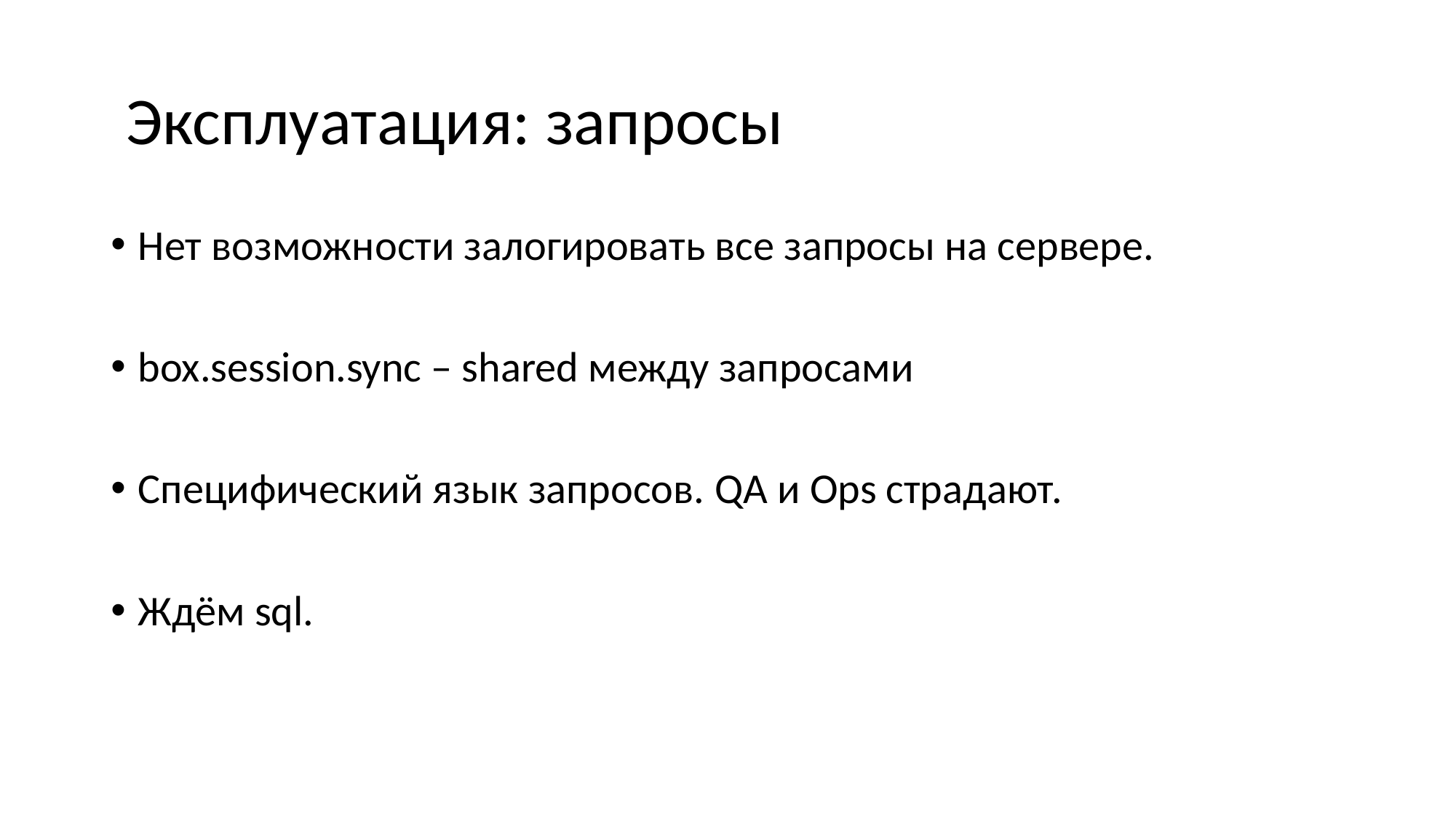

# Эксплуатация: запросы
Нет возможности залогировать все запросы на сервере.

box.session.sync – shared между запросами

Специфический язык запросов. QA и Ops страдают.

Ждём sql.